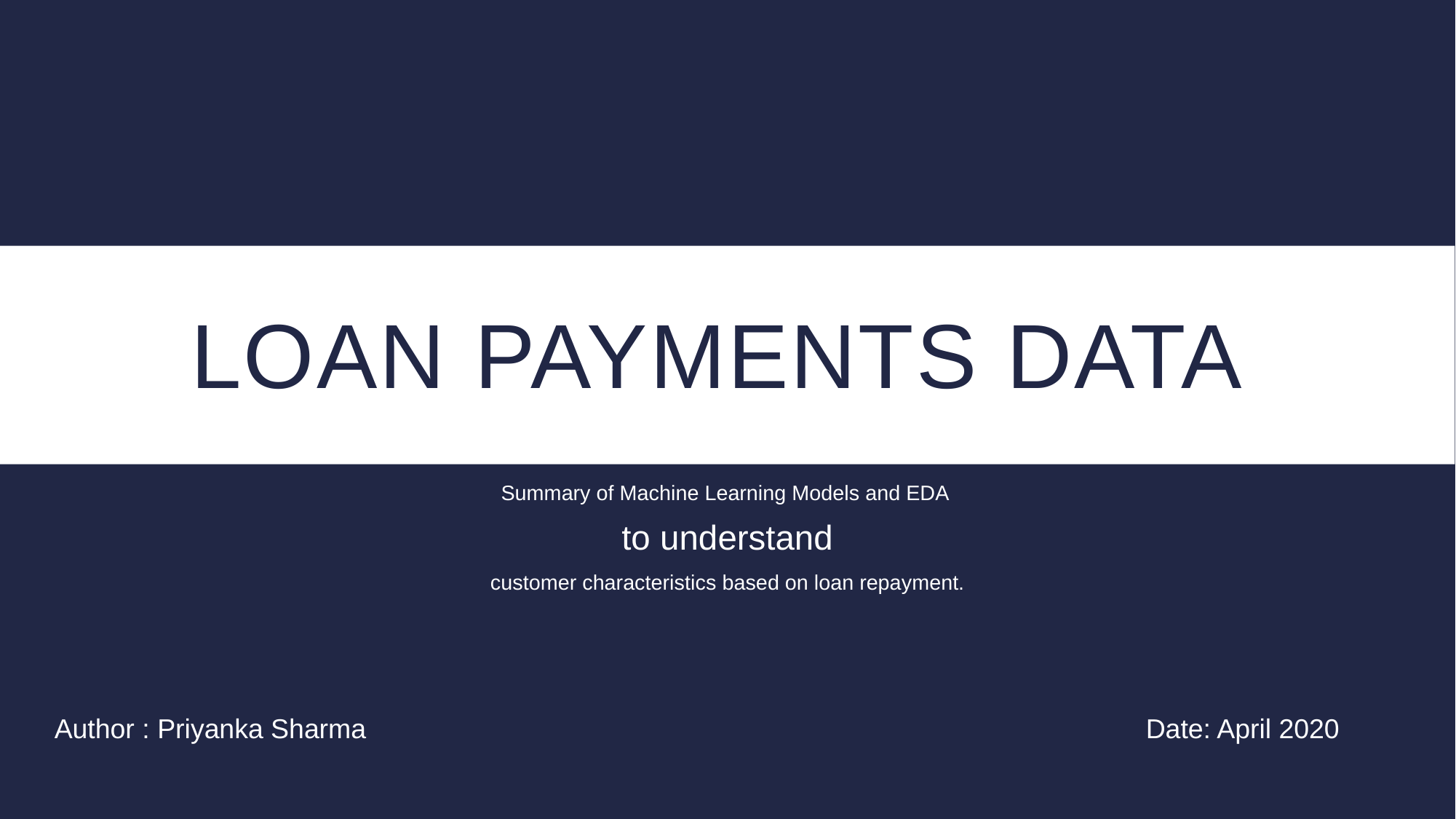

# Loan Payments Data
Summary of Machine Learning Models and EDA
to understand
customer characteristics based on loan repayment.
Author : Priyanka Sharma								Date: April 2020